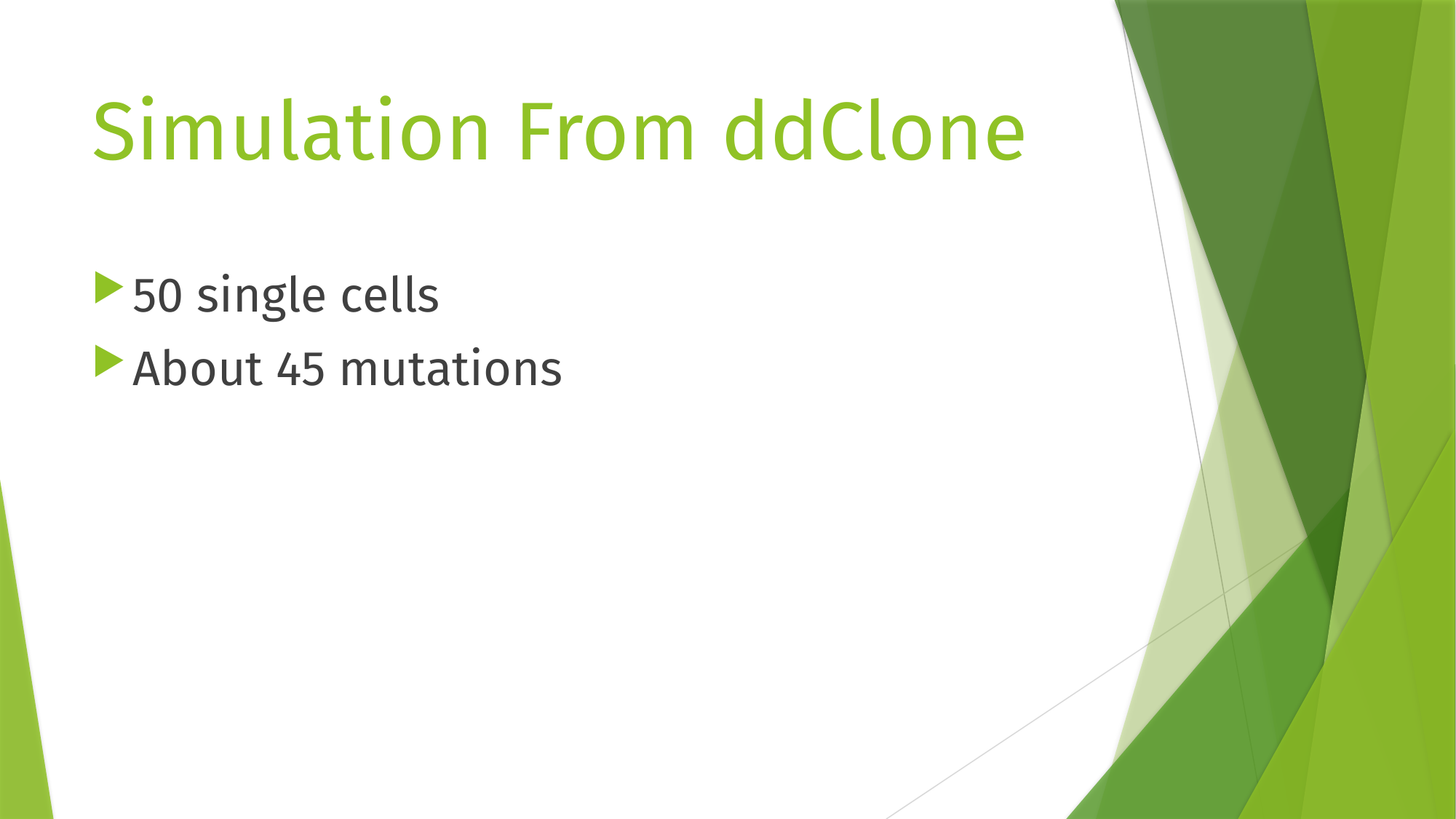

# Simulation From ddClone
50 single cells
About 45 mutations